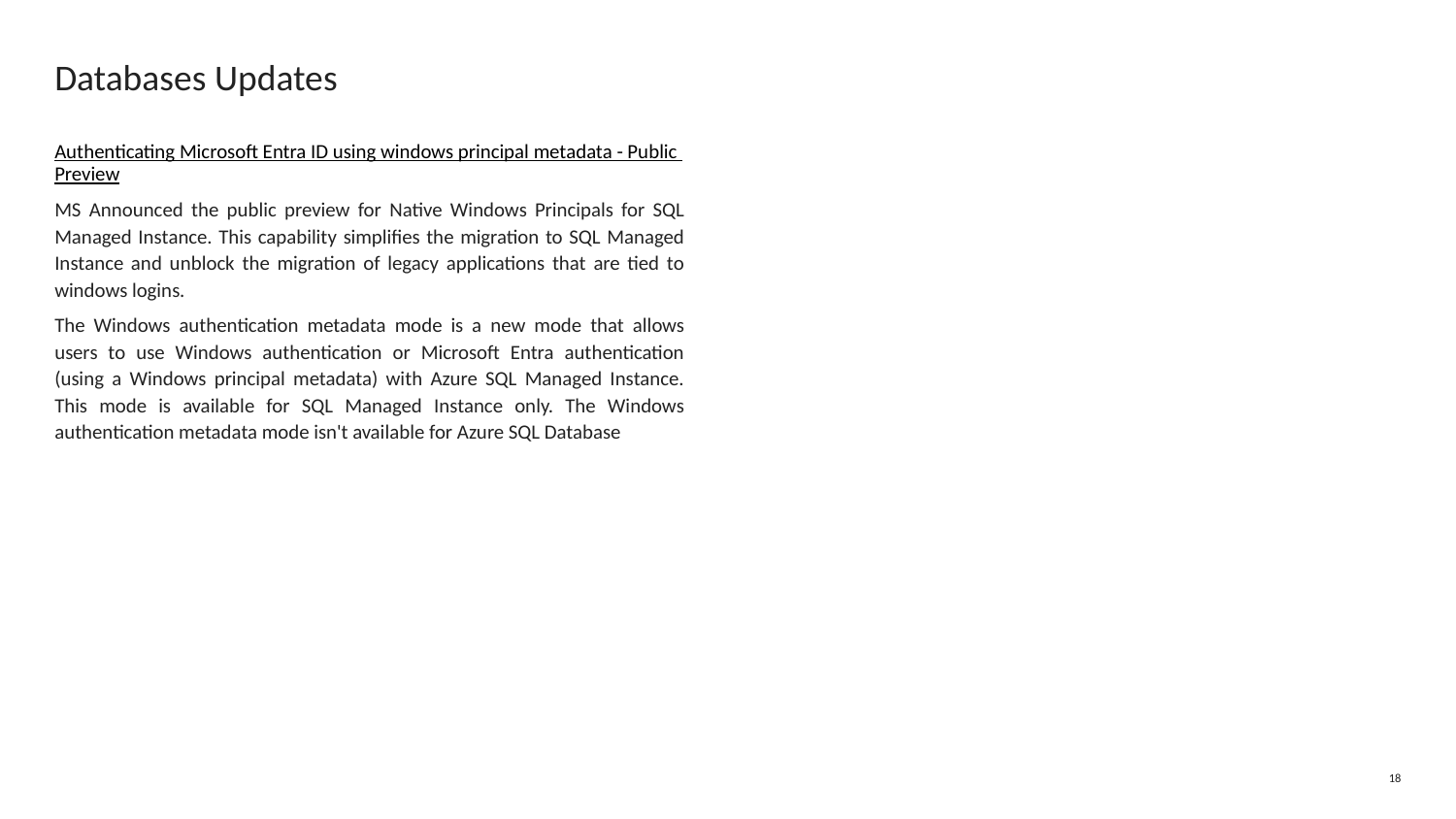

# Databases Updates
Authenticating Microsoft Entra ID using windows principal metadata - Public Preview
MS Announced the public preview for Native Windows Principals for SQL Managed Instance. This capability simplifies the migration to SQL Managed Instance and unblock the migration of legacy applications that are tied to windows logins.
The Windows authentication metadata mode is a new mode that allows users to use Windows authentication or Microsoft Entra authentication (using a Windows principal metadata) with Azure SQL Managed Instance. This mode is available for SQL Managed Instance only. The Windows authentication metadata mode isn't available for Azure SQL Database